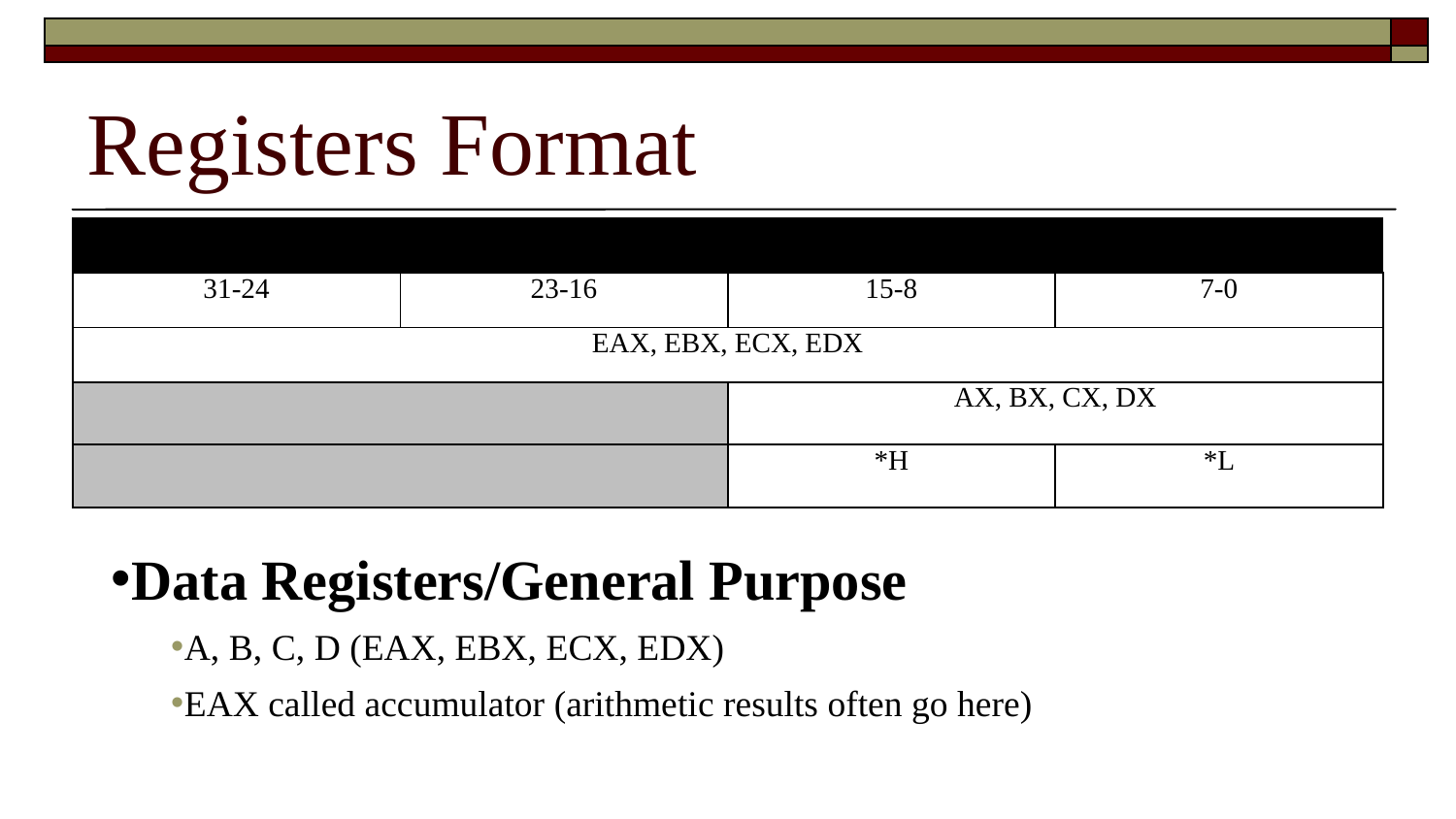

Registers Format
| General Purpose Registers |  |  |  |
| --- | --- | --- | --- |
| 31-24 | 23-16 | 15-8 | 7-0 |
| EAX, EBX, ECX, EDX |  |  |  |
|  |  | AX, BX, CX, DX |  |
|  |  | \*H | \*L |
Data Registers/General Purpose
A, B, C, D (EAX, EBX, ECX, EDX)
EAX called accumulator (arithmetic results often go here)